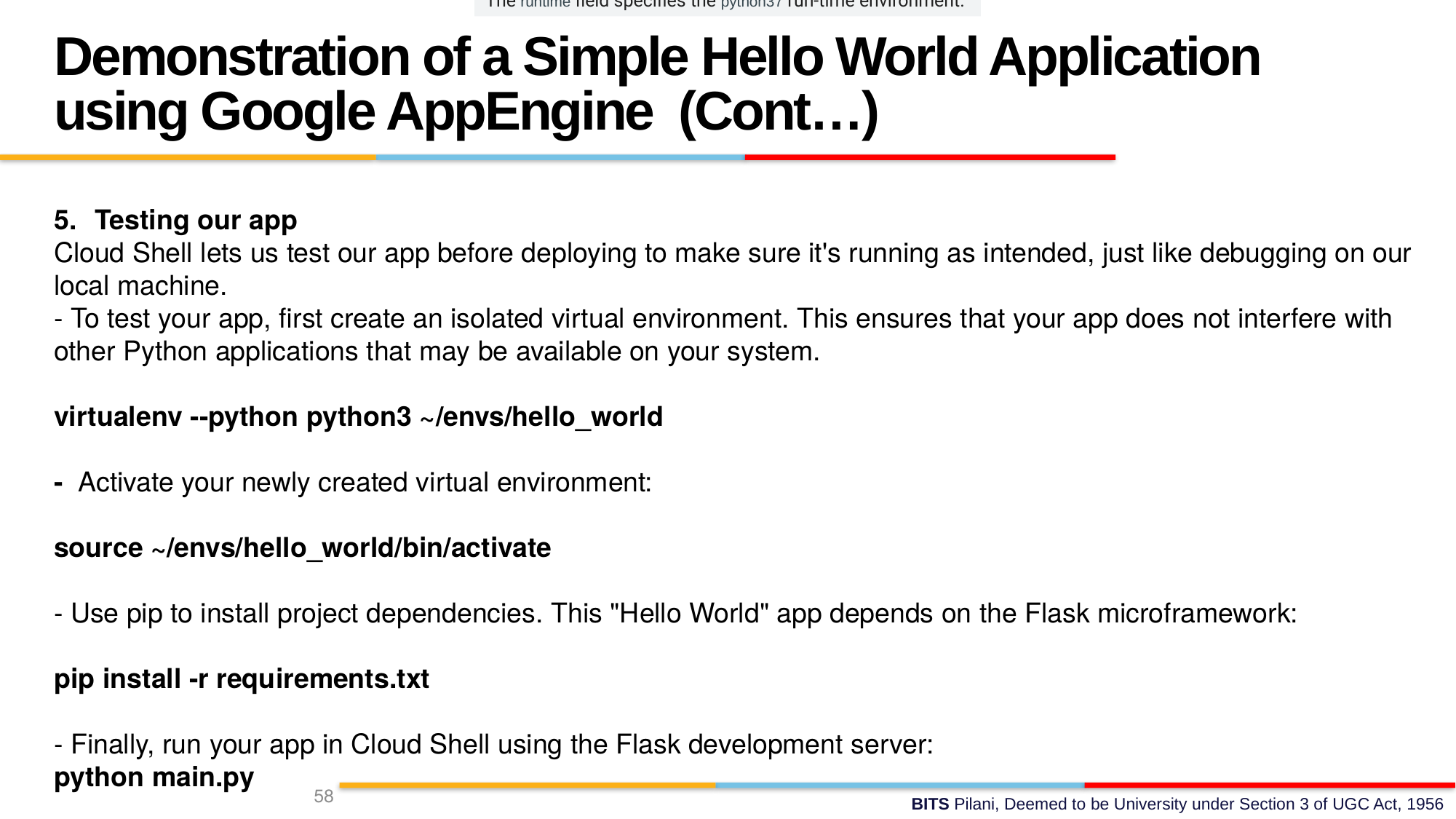

The runtime field specifies the python37 run-time environment.
Demonstration of a Simple Hello World Application using Google AppEngine  (Cont…)
Testing our app
Cloud Shell lets us test our app before deploying to make sure it's running as intended, just like debugging on our local machine.
- To test your app, first create an isolated virtual environment. This ensures that your app does not interfere with other Python applications that may be available on your system.

virtualenv --python python3 ~/envs/hello_world

-  Activate your newly created virtual environment:

source ~/envs/hello_world/bin/activate

- Use pip to install project dependencies. This "Hello World" app depends on the Flask microframework:

pip install -r requirements.txt

- Finally, run your app in Cloud Shell using the Flask development server:
python main.py

58